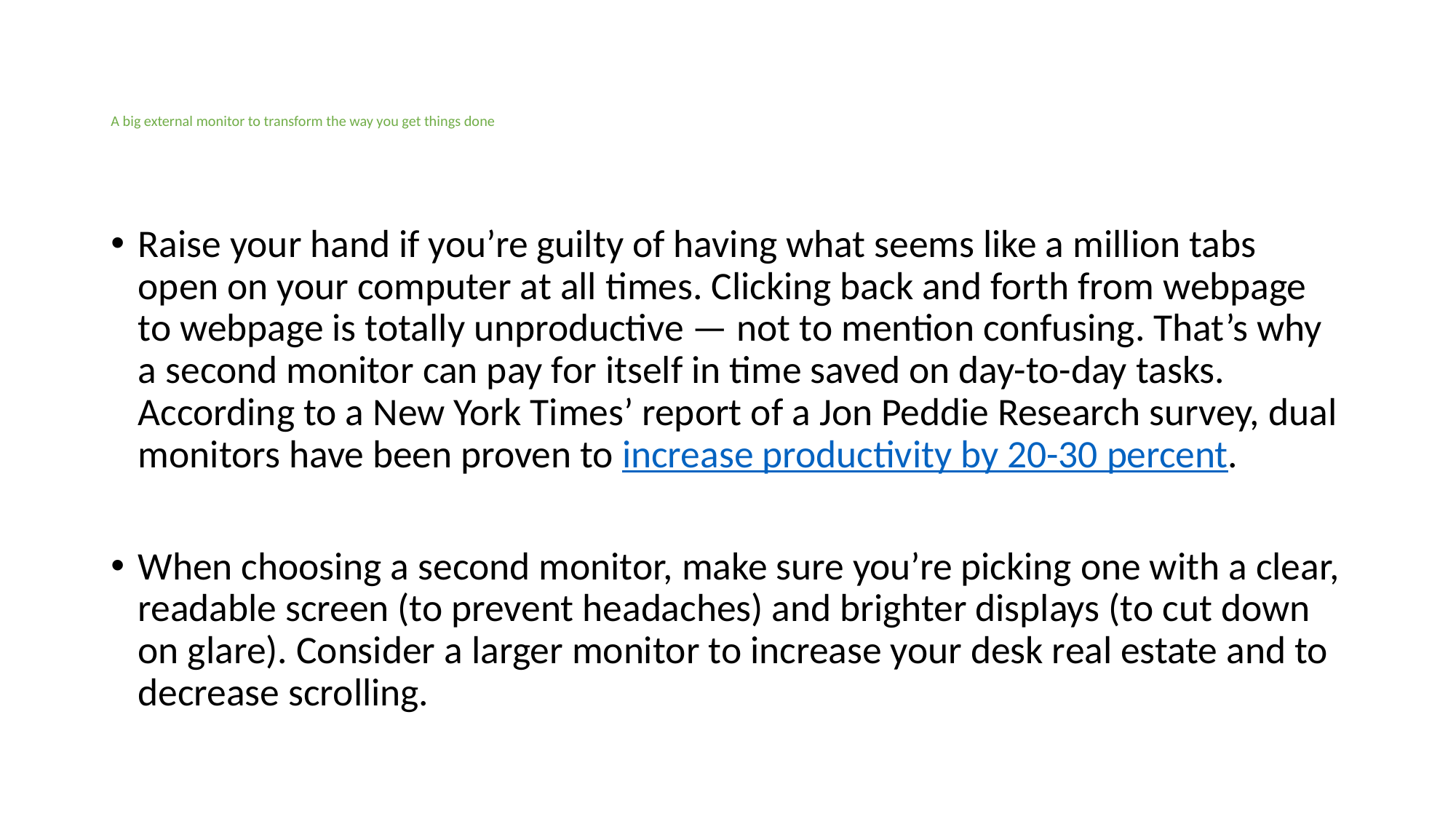

# A big external monitor to transform the way you get things done
Raise your hand if you’re guilty of having what seems like a million tabs open on your computer at all times. Clicking back and forth from webpage to webpage is totally unproductive — not to mention confusing. That’s why a second monitor can pay for itself in time saved on day-to-day tasks. According to a New York Times’ report of a Jon Peddie Research survey, dual monitors have been proven to increase productivity by 20-30 percent.

When choosing a second monitor, make sure you’re picking one with a clear, readable screen (to prevent headaches) and brighter displays (to cut down on glare). Consider a larger monitor to increase your desk real estate and to decrease scrolling.